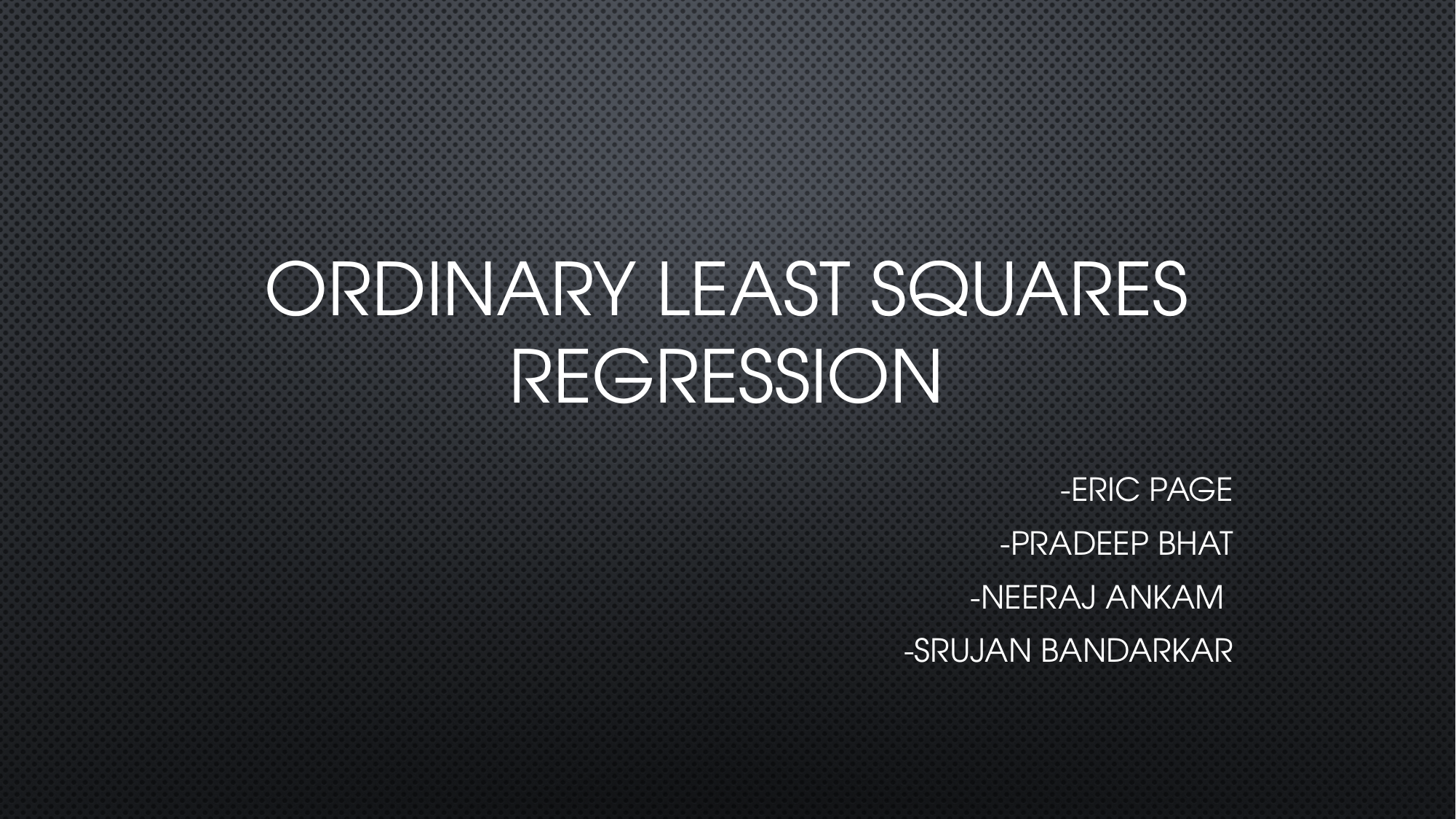

# Ordinary Least SQUARES REGRESSION
-eric page
-Pradeep Bhat
-Neeraj Ankam
-Srujan bandarkar